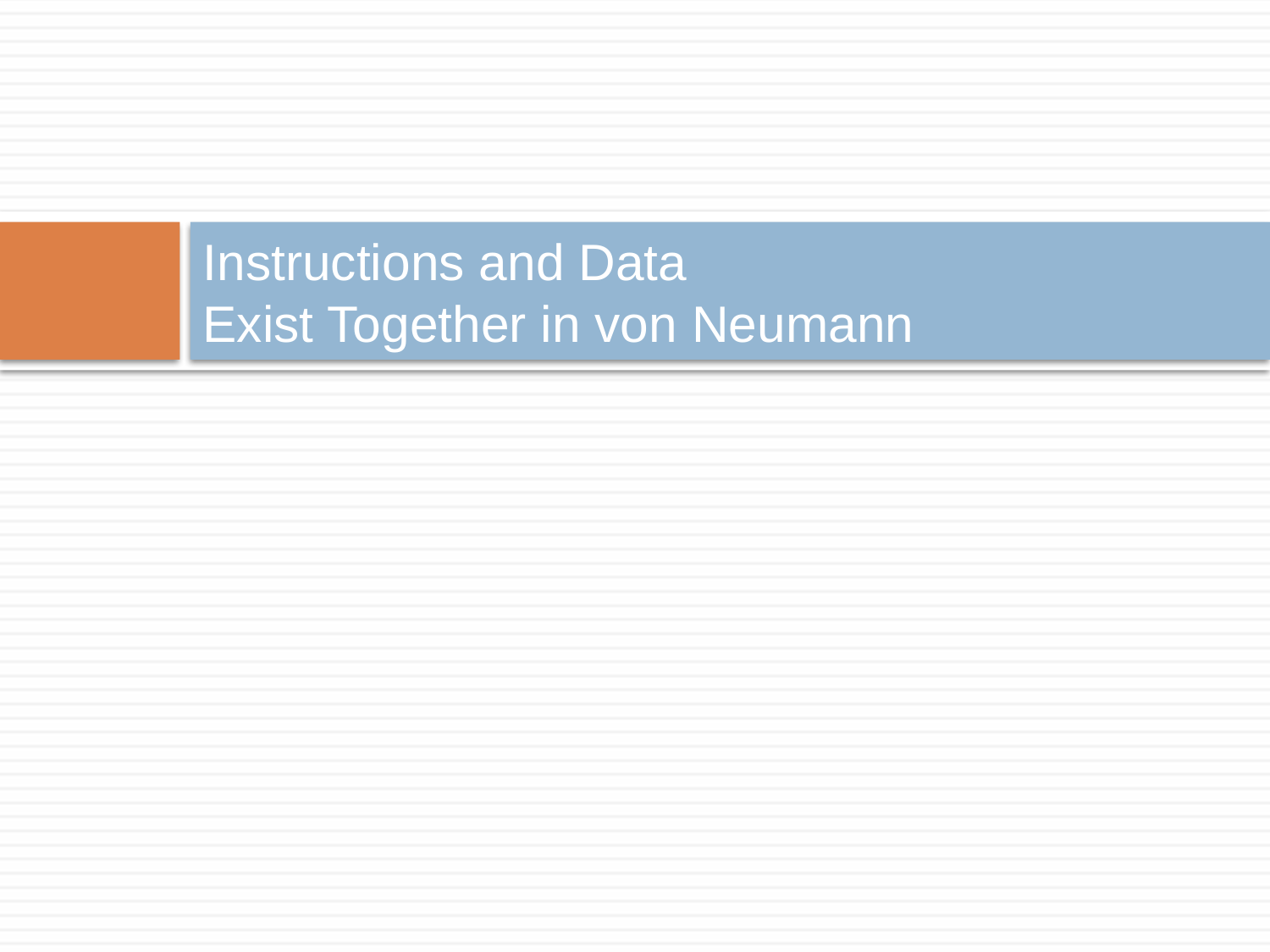

# Instructions and Data Exist Together in von Neumann